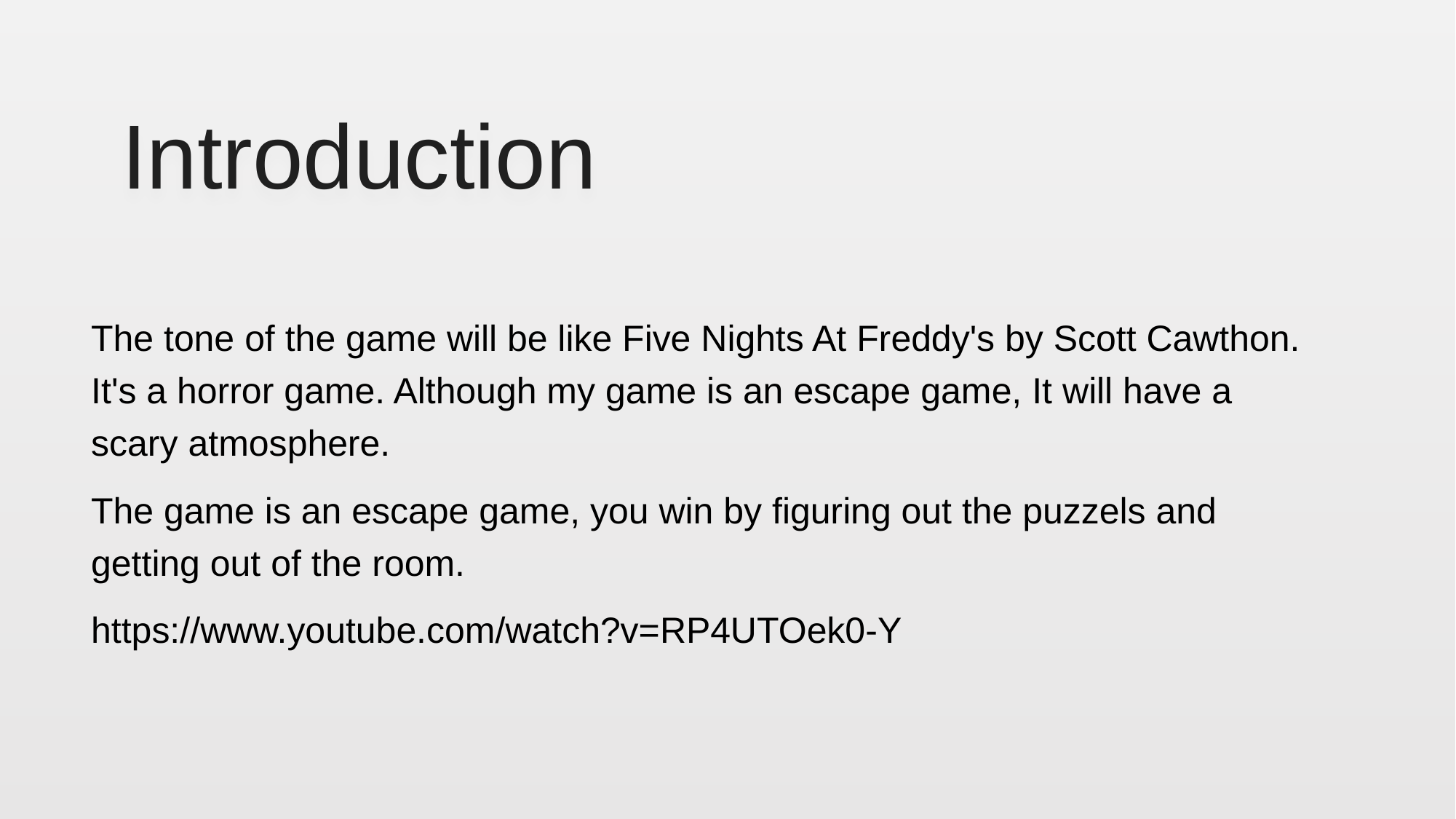

# Introduction

The tone of the game will be like Five Nights At Freddy's by Scott Cawthon. It's a horror game. Although my game is an escape game, It will have a scary atmosphere.
The game is an escape game, you win by figuring out the puzzels and getting out of the room.
https://www.youtube.com/watch?v=RP4UTOek0-Y